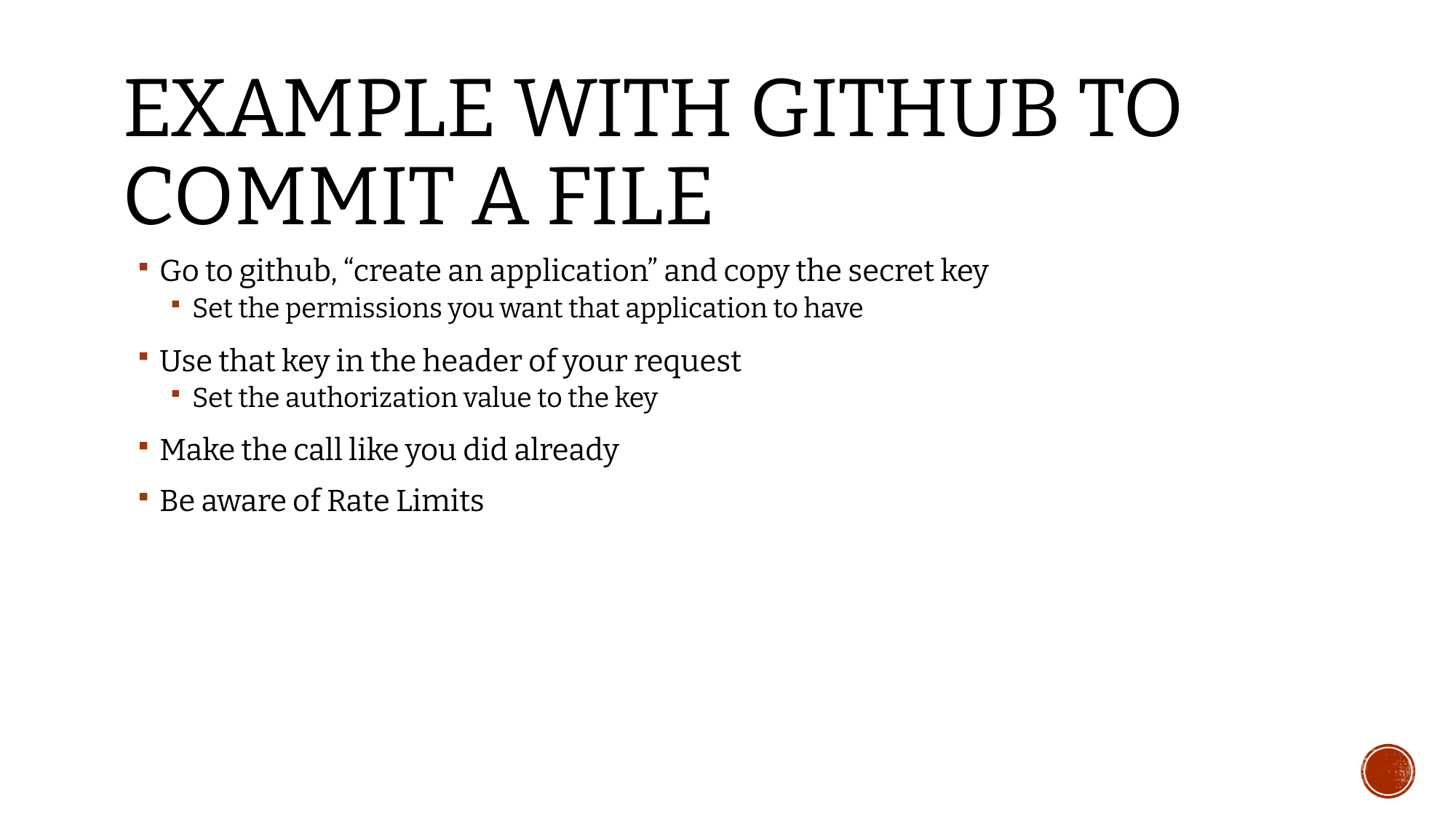

# Example with Github to commit a file
Go to github, “create an application” and copy the secret key
Set the permissions you want that application to have
Use that key in the header of your request
Set the authorization value to the key
Make the call like you did already
Be aware of Rate Limits